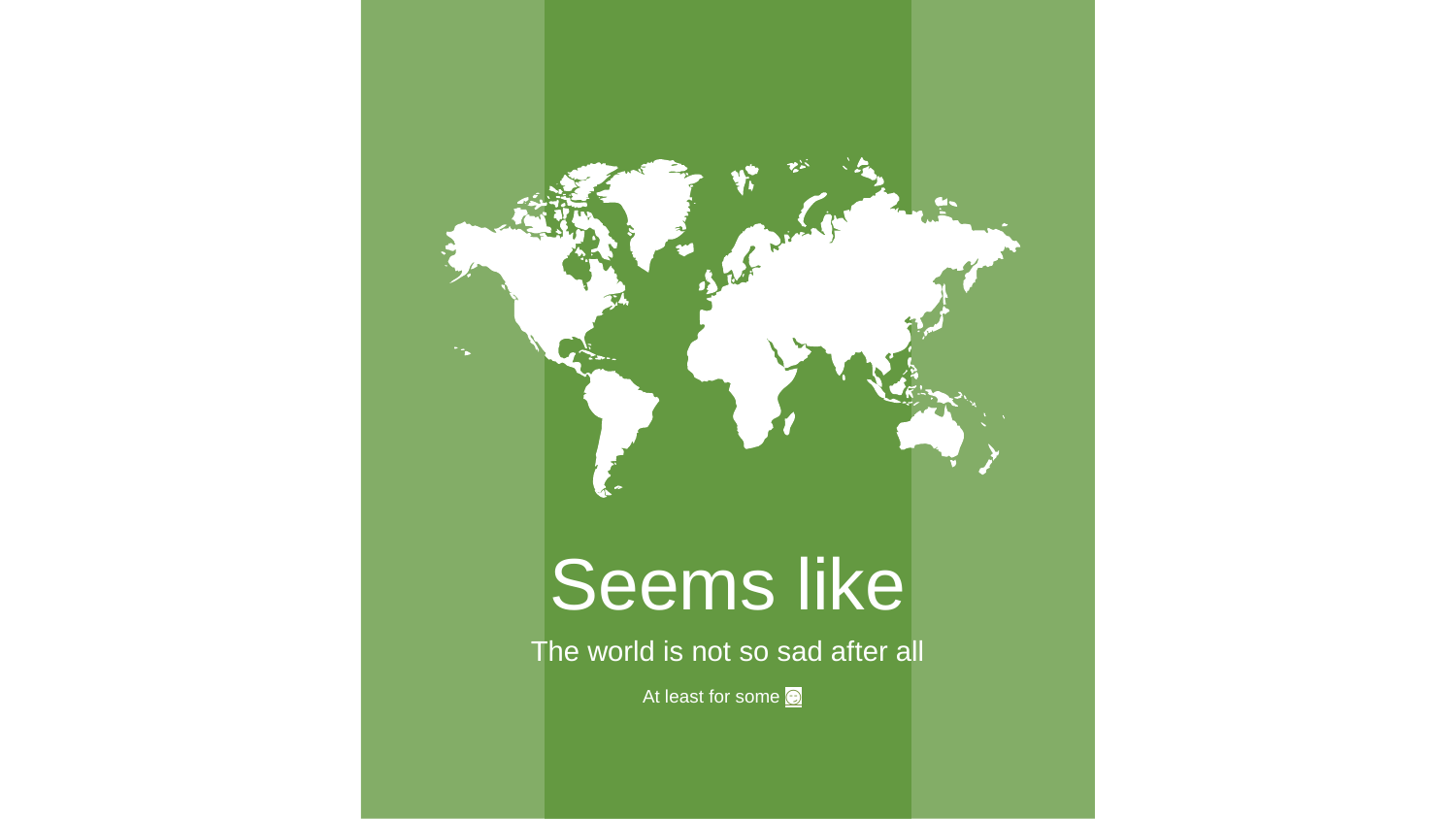

Seems like
The world is not so sad after all
At least for some 😏